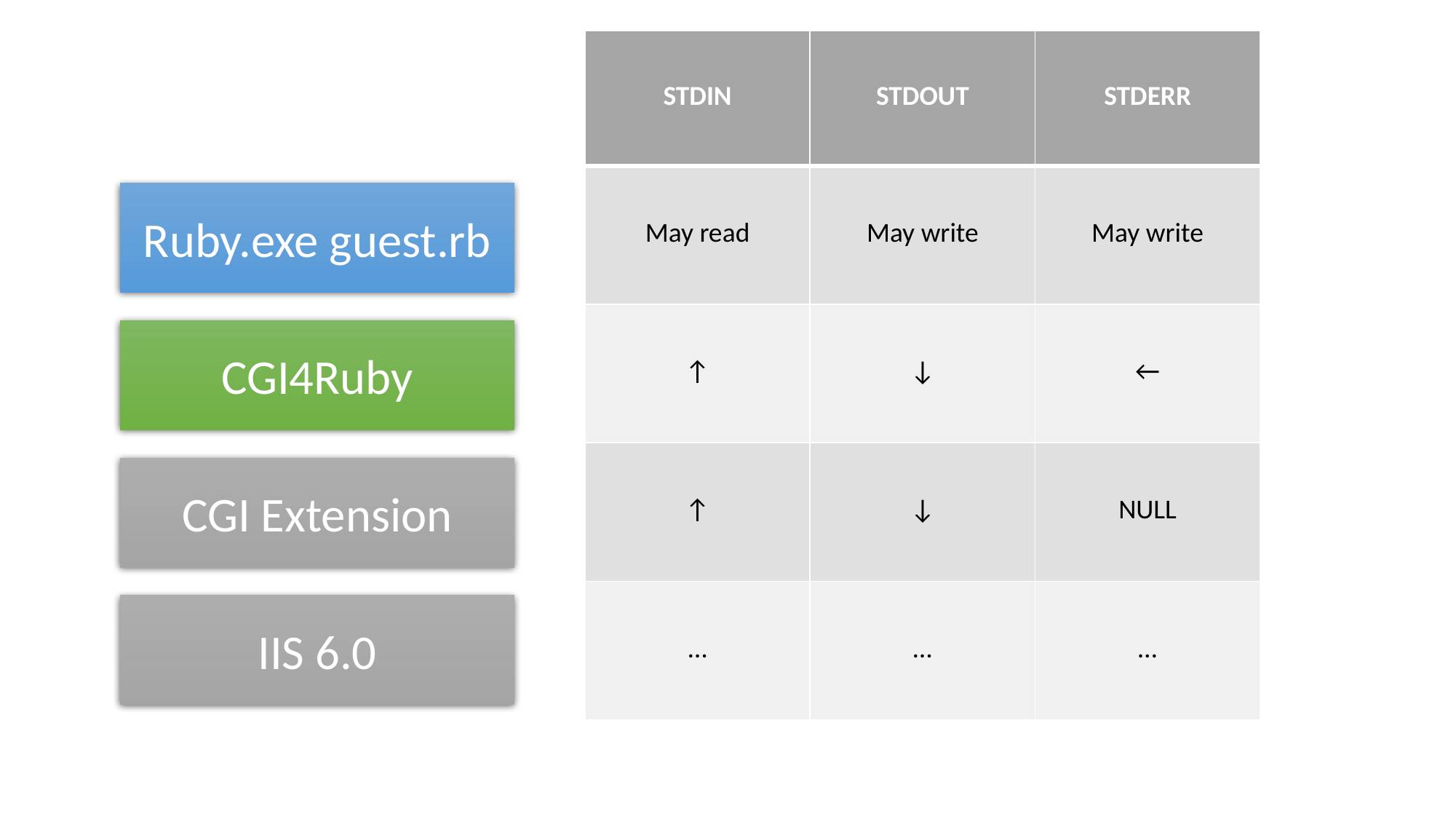

| STDIN | STDOUT | STDERR |
| --- | --- | --- |
| May read | May write | May write |
| ↑ | ↓ | ← |
| ↑ | ↓ | NULL |
| … | … | … |
Ruby.exe guest.rb
CGI4Ruby
CGI Extension
IIS 6.0